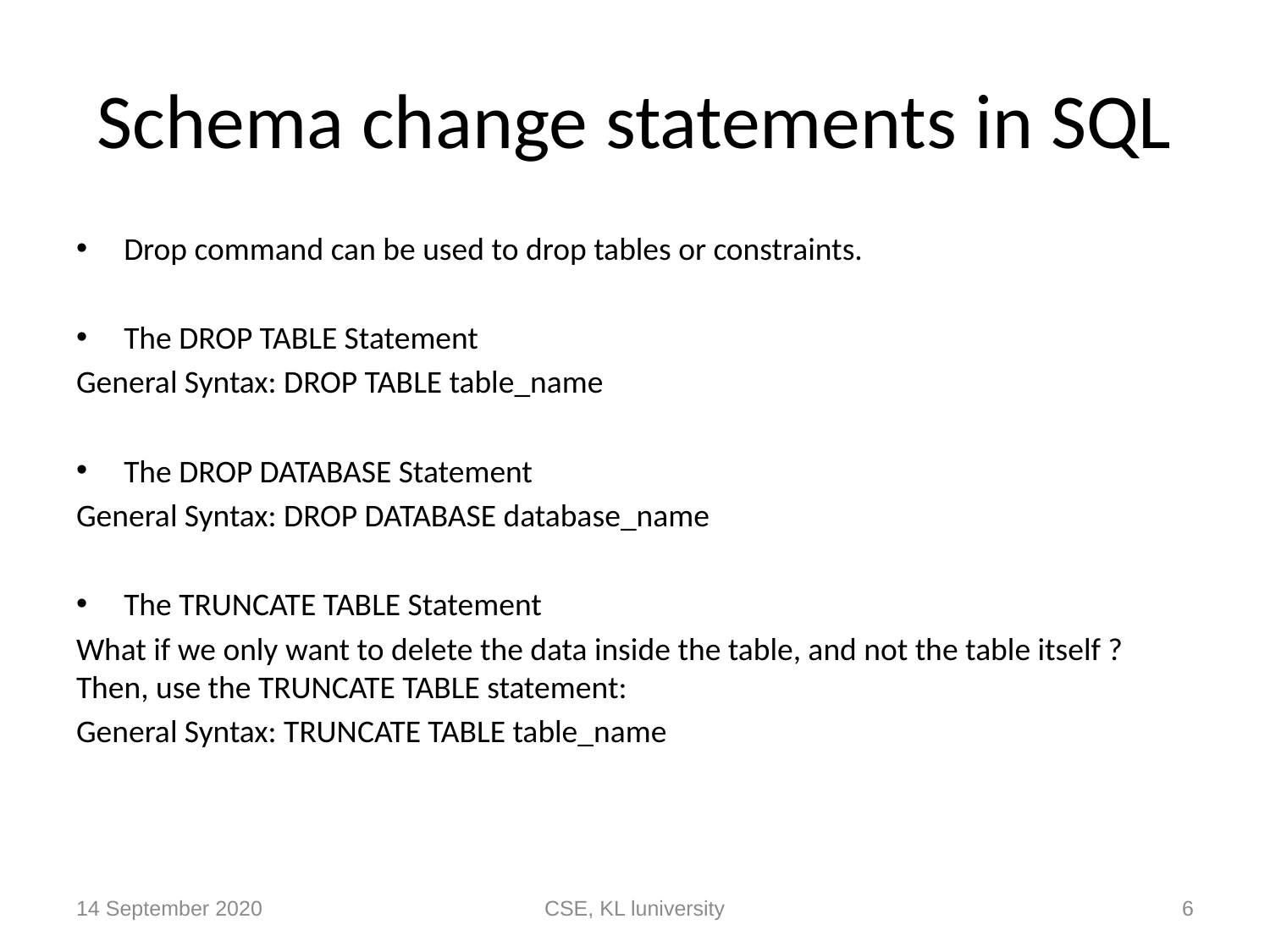

# Schema change statements in SQL
Drop command can be used to drop tables or constraints.

The DROP TABLE Statement
General Syntax: DROP TABLE table_name

The DROP DATABASE Statement
General Syntax: DROP DATABASE database_name

The TRUNCATE TABLE Statement
What if we only want to delete the data inside the table, and not the table itself ? Then, use the TRUNCATE TABLE statement:
General Syntax: TRUNCATE TABLE table_name

14 September 2020
CSE, KL luniversity
6